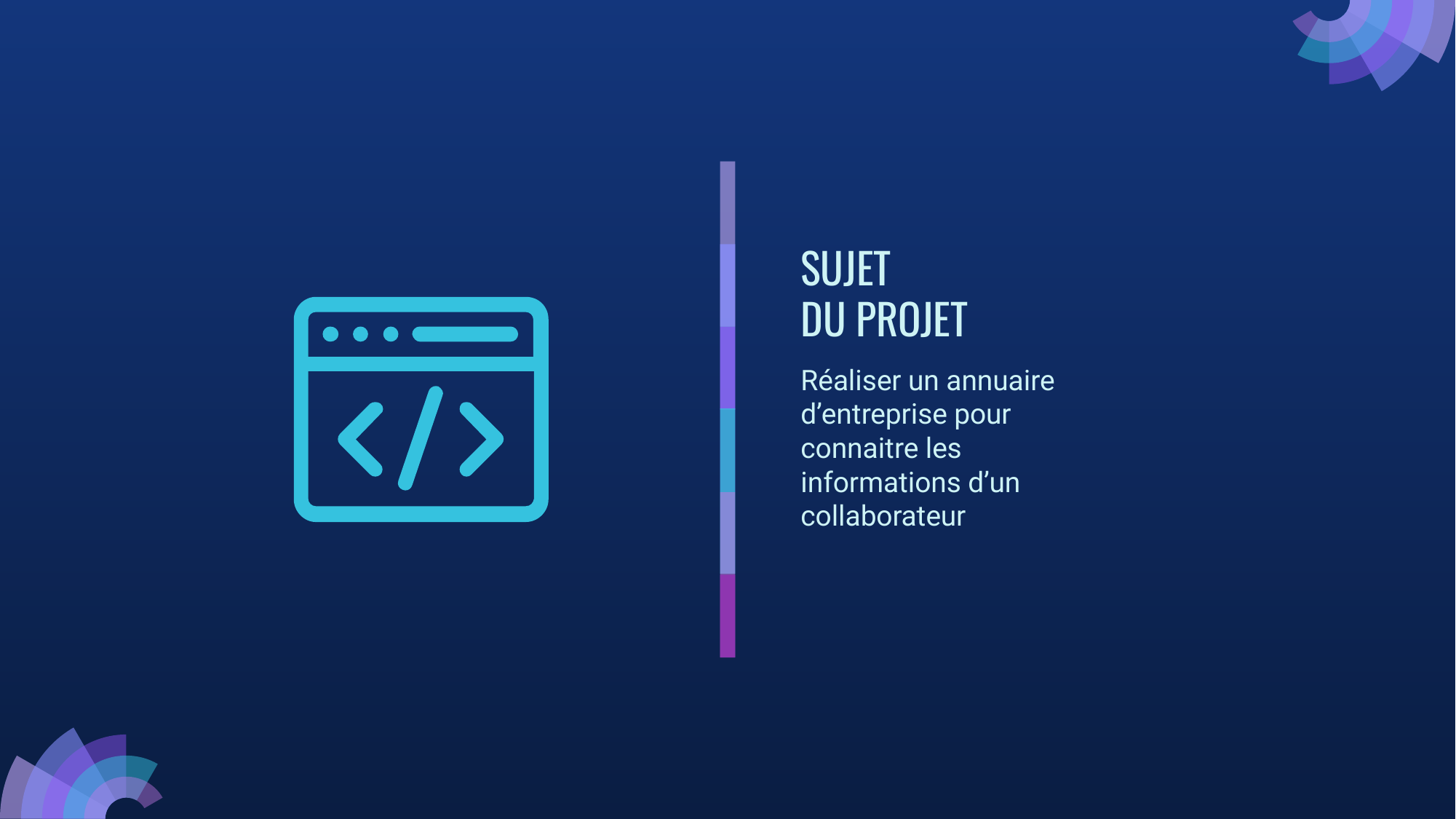

# SUJET DU PROJET

Réaliser un annuaire d’entreprise pour connaitre les informations d’un collaborateur